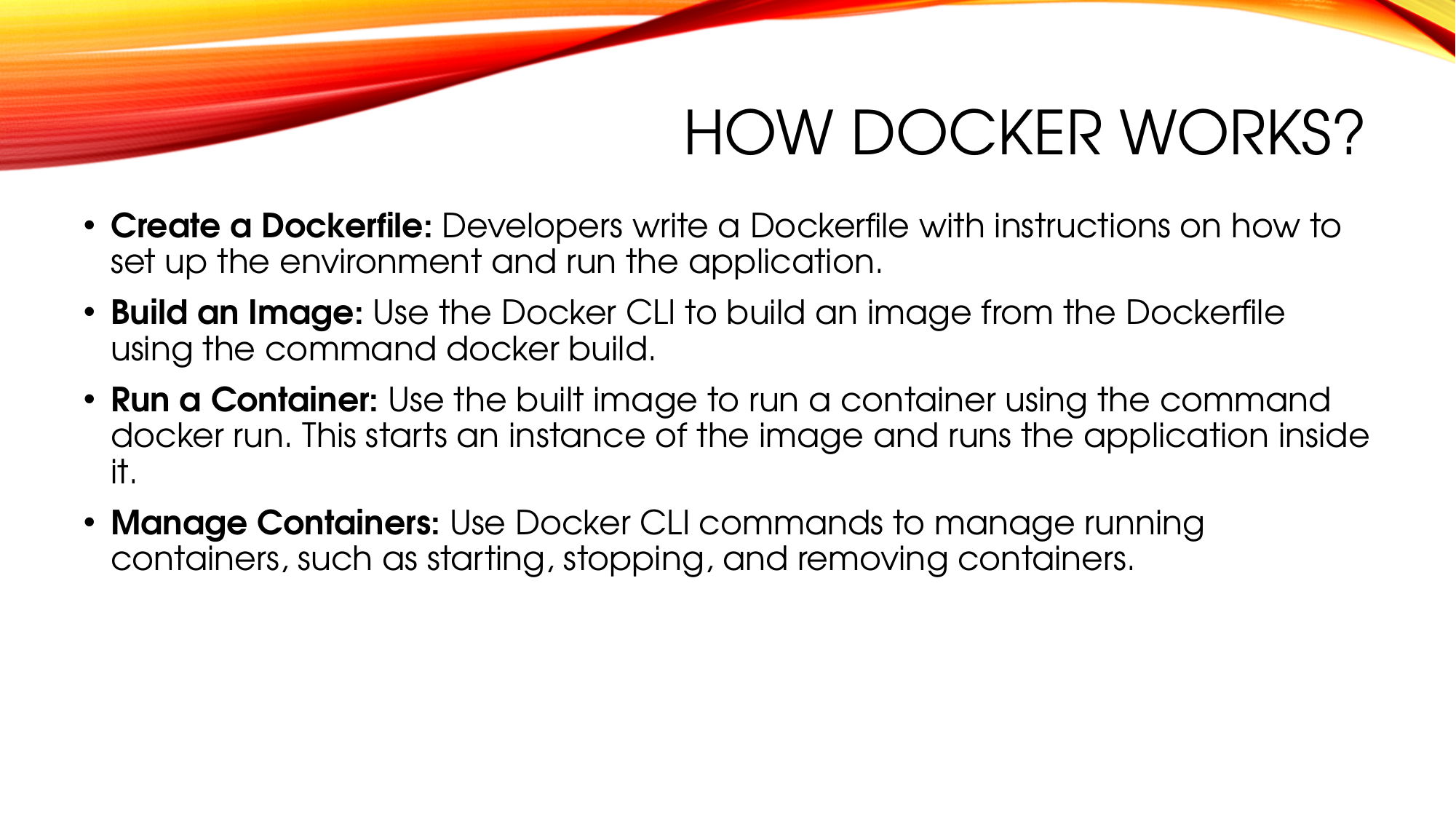

# How Docker Works?
Create a Dockerfile: Developers write a Dockerfile with instructions on how to set up the environment and run the application.
Build an Image: Use the Docker CLI to build an image from the Dockerfile using the command docker build.
Run a Container: Use the built image to run a container using the command docker run. This starts an instance of the image and runs the application inside it.
Manage Containers: Use Docker CLI commands to manage running containers, such as starting, stopping, and removing containers.